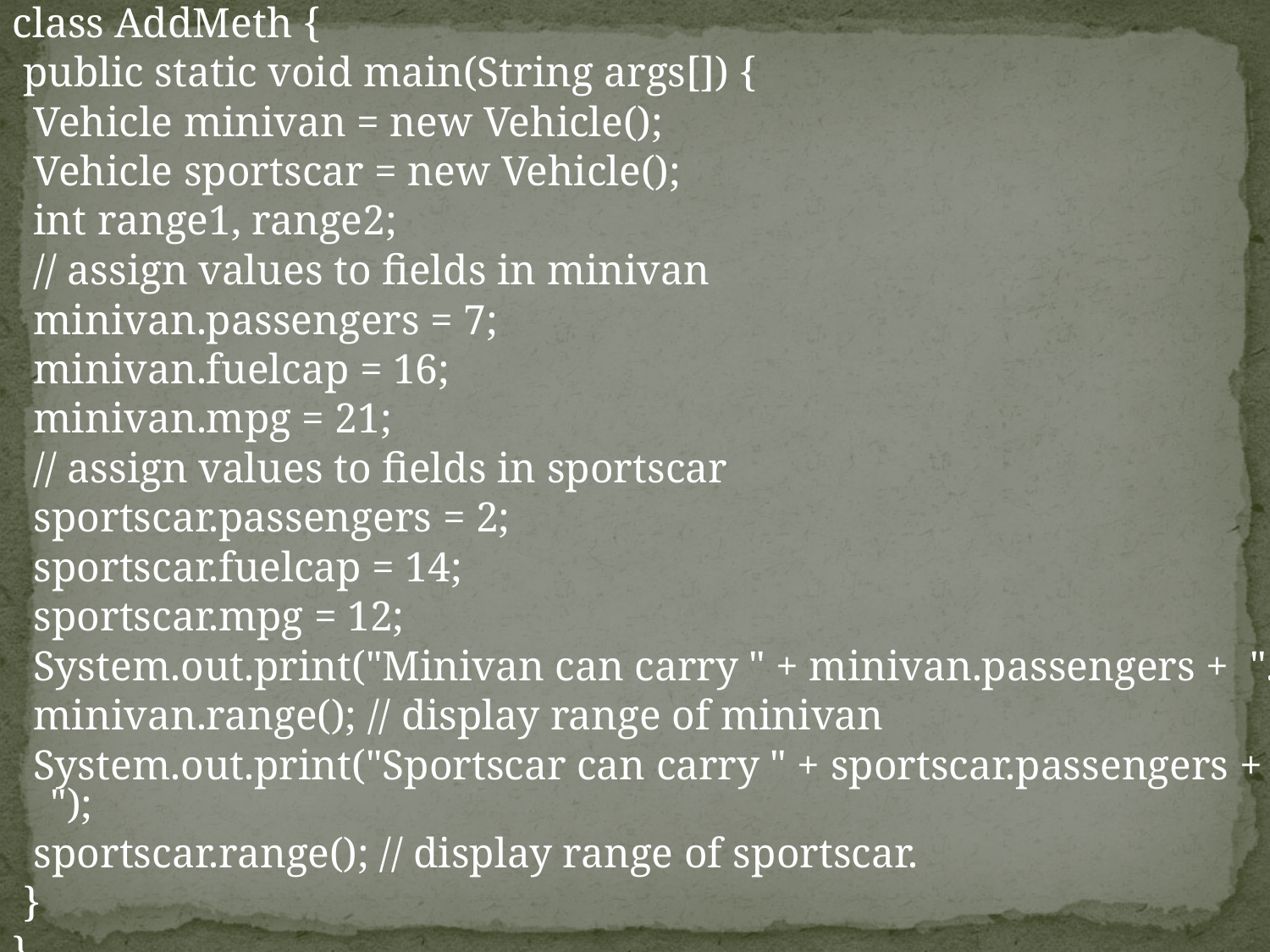

class AddMeth {
 public static void main(String args[]) {
  Vehicle minivan = new Vehicle();
  Vehicle sportscar = new Vehicle();
  int range1, range2;
  // assign values to fields in minivan
  minivan.passengers = 7;
  minivan.fuelcap = 16;
  minivan.mpg = 21;
  // assign values to fields in sportscar
  sportscar.passengers = 2;
  sportscar.fuelcap = 14;
  sportscar.mpg = 12;
  System.out.print("Minivan can carry " + minivan.passengers +  ". ");
  minivan.range(); // display range of minivan
  System.out.print("Sportscar can carry " + sportscar.passengers +  ". ");
  sportscar.range(); // display range of sportscar.
 }
}